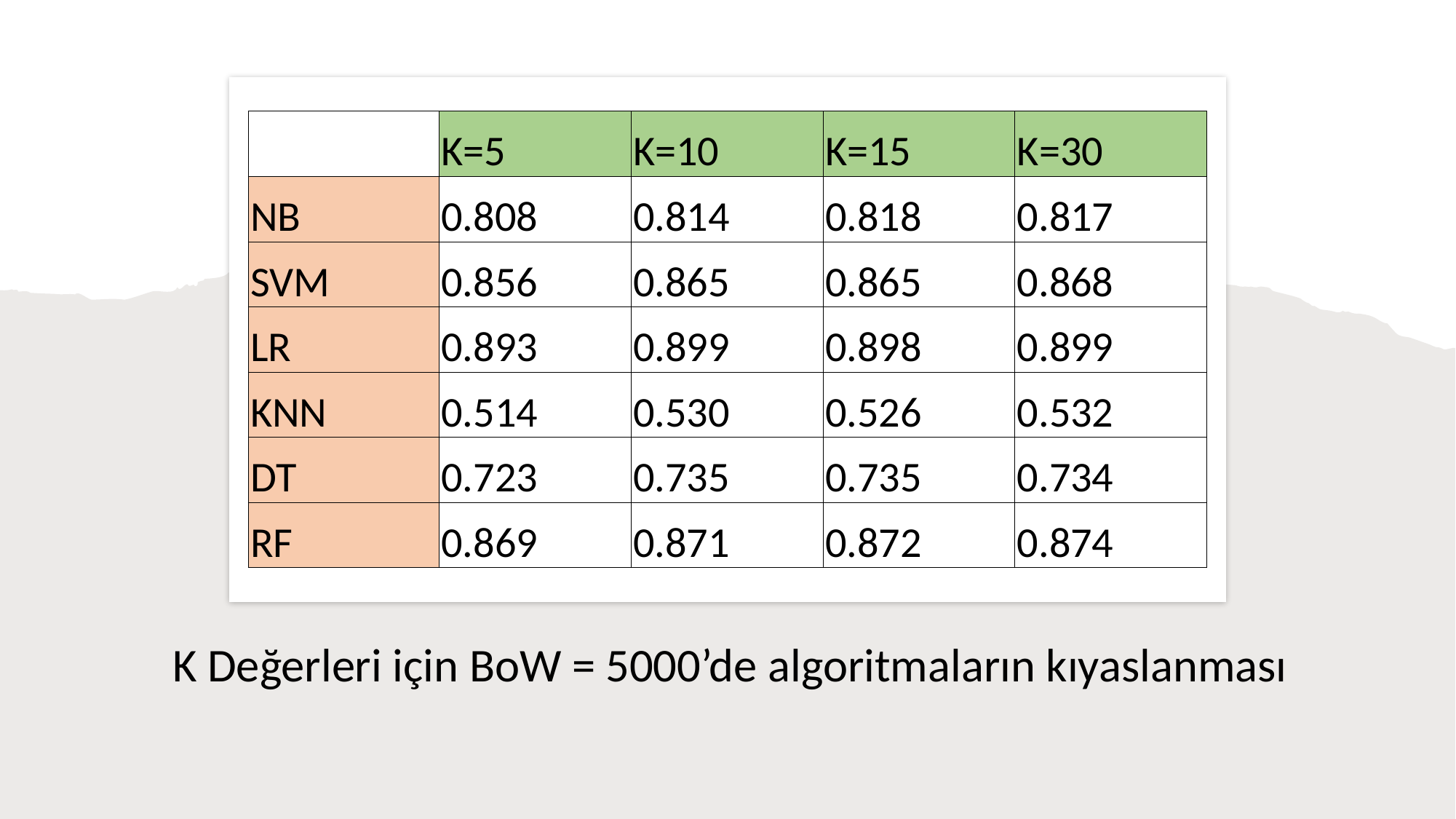

|  | K=5 | K=10 | K=15 | K=30 |
| --- | --- | --- | --- | --- |
| NB | 0.808 | 0.814 | 0.818 | 0.817 |
| SVM | 0.856 | 0.865 | 0.865 | 0.868 |
| LR | 0.893 | 0.899 | 0.898 | 0.899 |
| KNN | 0.514 | 0.530 | 0.526 | 0.532 |
| DT | 0.723 | 0.735 | 0.735 | 0.734 |
| RF | 0.869 | 0.871 | 0.872 | 0.874 |

# K Değerleri için BoW = 5000’de algoritmaların kıyaslanması